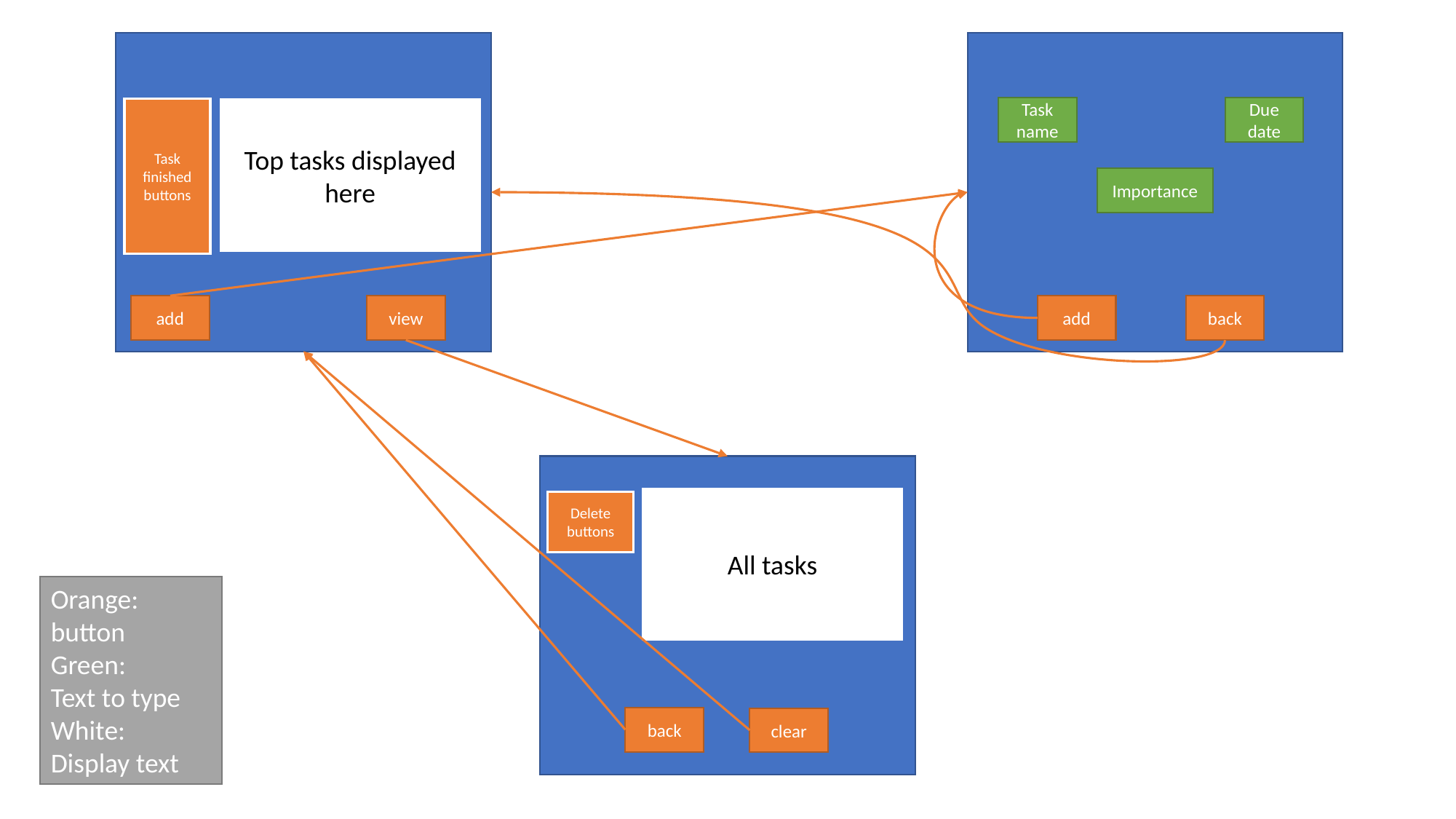

Top tasks displayed here
Task name
Due date
Task finished buttons
Importance
add
add
back
view

All tasks
Delete buttons
Orange: button
Green:
Text to type
White:
Display text
back
clear